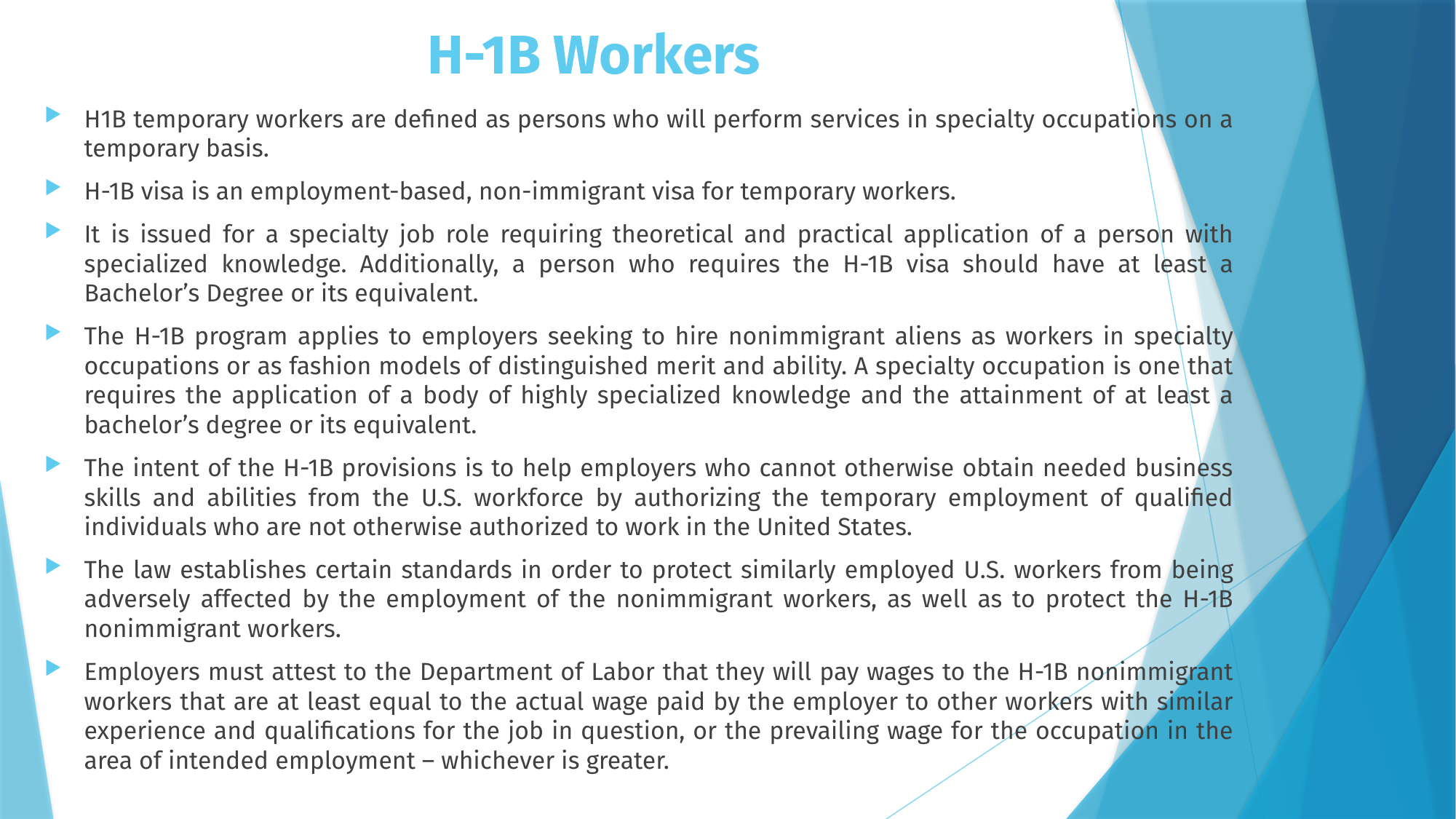

# H-1B Workers
H1B temporary workers are defined as persons who will perform services in specialty occupations on a temporary basis.
H-1B visa is an employment-based, non-immigrant visa for temporary workers.
It is issued for a specialty job role requiring theoretical and practical application of a person with specialized knowledge. Additionally, a person who requires the H-1B visa should have at least a Bachelor’s Degree or its equivalent.
The H-1B program applies to employers seeking to hire nonimmigrant aliens as workers in specialty occupations or as fashion models of distinguished merit and ability. A specialty occupation is one that requires the application of a body of highly specialized knowledge and the attainment of at least a bachelor’s degree or its equivalent.
The intent of the H-1B provisions is to help employers who cannot otherwise obtain needed business skills and abilities from the U.S. workforce by authorizing the temporary employment of qualified individuals who are not otherwise authorized to work in the United States.
The law establishes certain standards in order to protect similarly employed U.S. workers from being adversely affected by the employment of the nonimmigrant workers, as well as to protect the H-1B nonimmigrant workers.
Employers must attest to the Department of Labor that they will pay wages to the H-1B nonimmigrant workers that are at least equal to the actual wage paid by the employer to other workers with similar experience and qualifications for the job in question, or the prevailing wage for the occupation in the area of intended employment – whichever is greater.